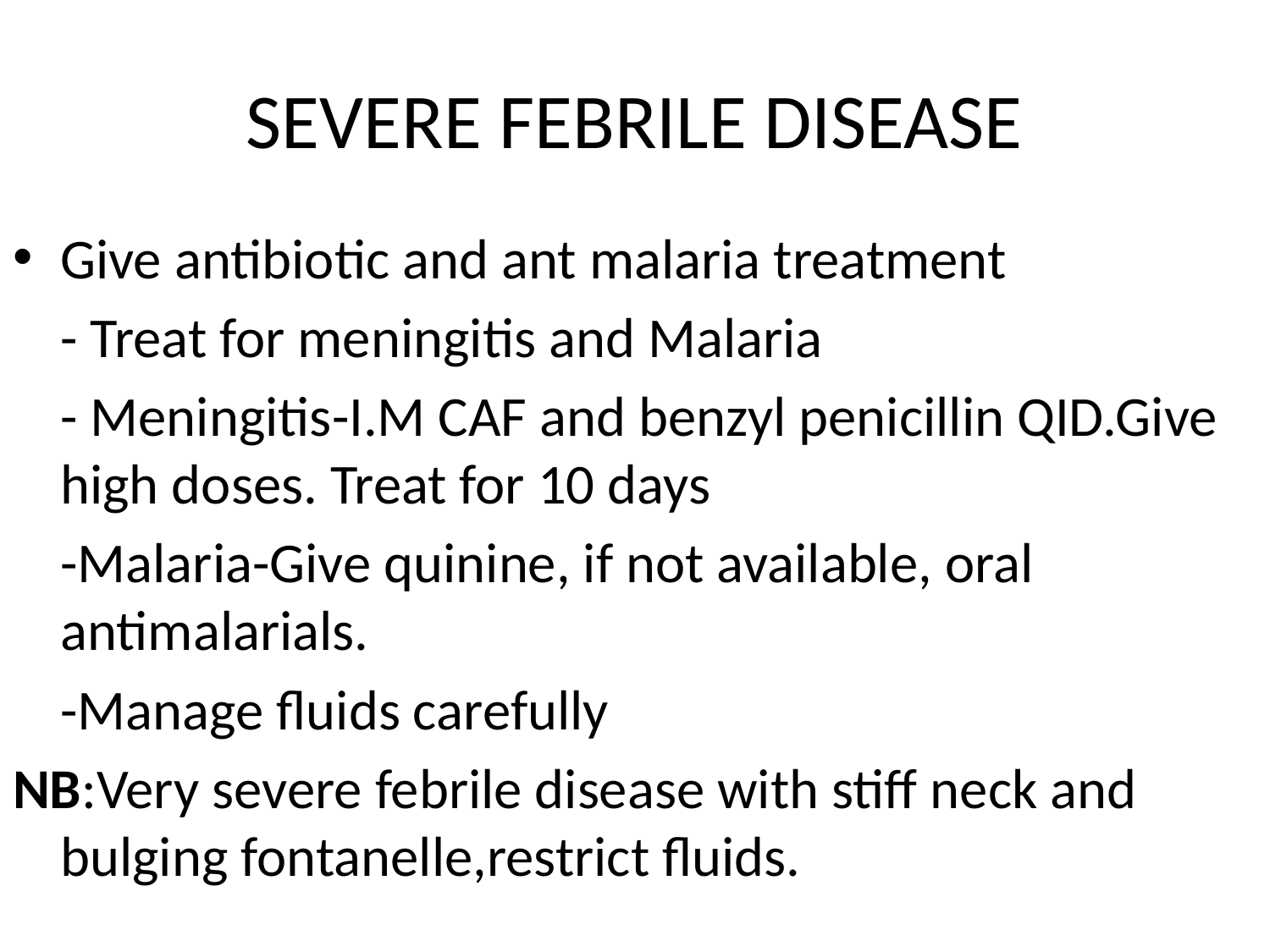

# SEVERE FEBRILE DISEASE
Give antibiotic and ant malaria treatment
	- Treat for meningitis and Malaria
	- Meningitis-I.M CAF and benzyl penicillin QID.Give high doses. Treat for 10 days
	-Malaria-Give quinine, if not available, oral antimalarials.
	-Manage fluids carefully
NB:Very severe febrile disease with stiff neck and bulging fontanelle,restrict fluids.